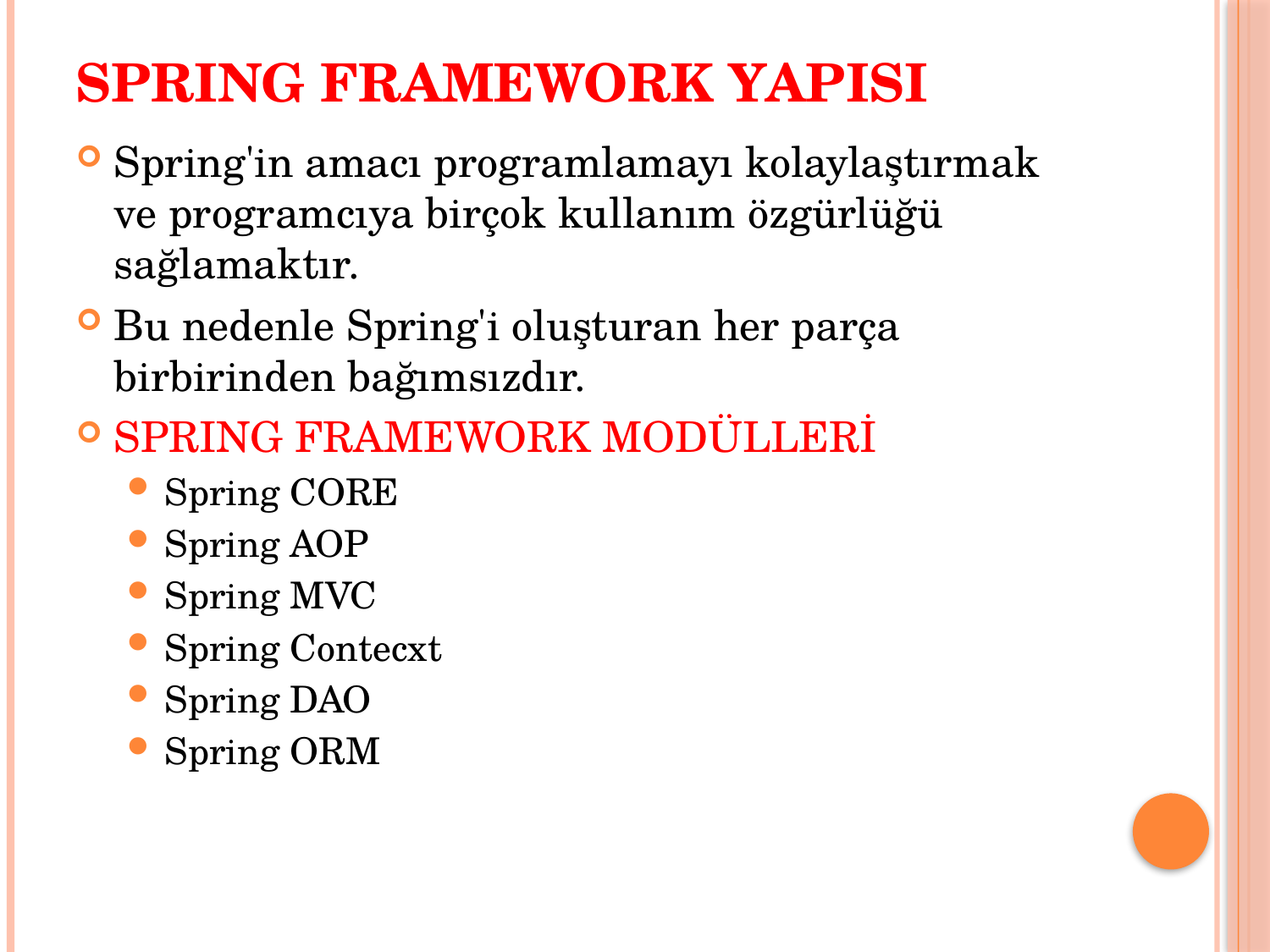

# SPRING FRAMEWORK YAPISI
Spring'in amacı programlamayı kolaylaştırmak ve programcıya birçok kullanım özgürlüğü sağlamaktır.
Bu nedenle Spring'i oluşturan her parça birbirinden bağımsızdır.
SPRING FRAMEWORK MODÜLLERİ
Spring CORE
Spring AOP
Spring MVC
Spring Contecxt
Spring DAO
Spring ORM